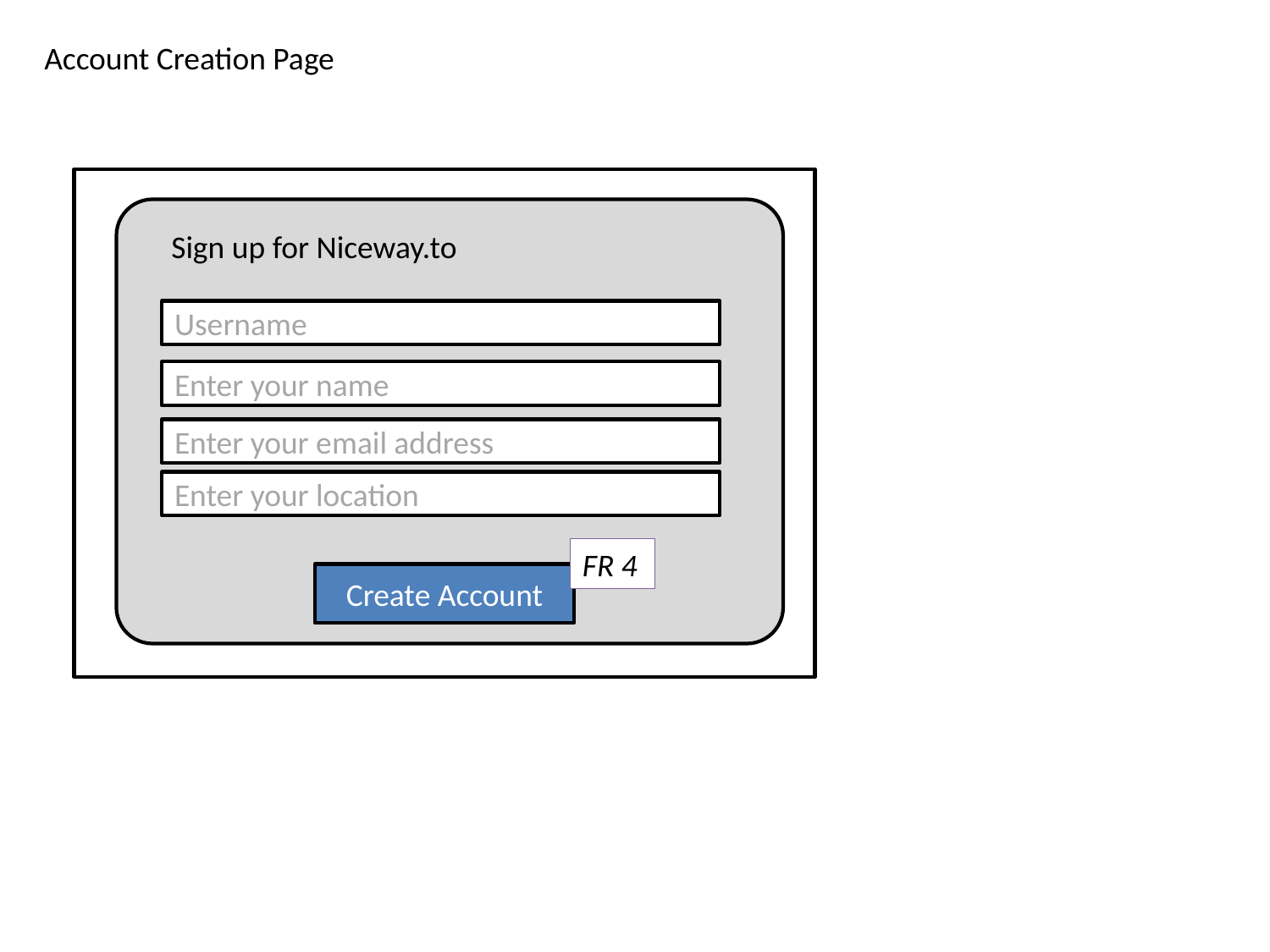

Account Creation Page

Sign up for Niceway.to
Username
Enter your name
Enter your email address
Enter your location
FR 4
Create Account